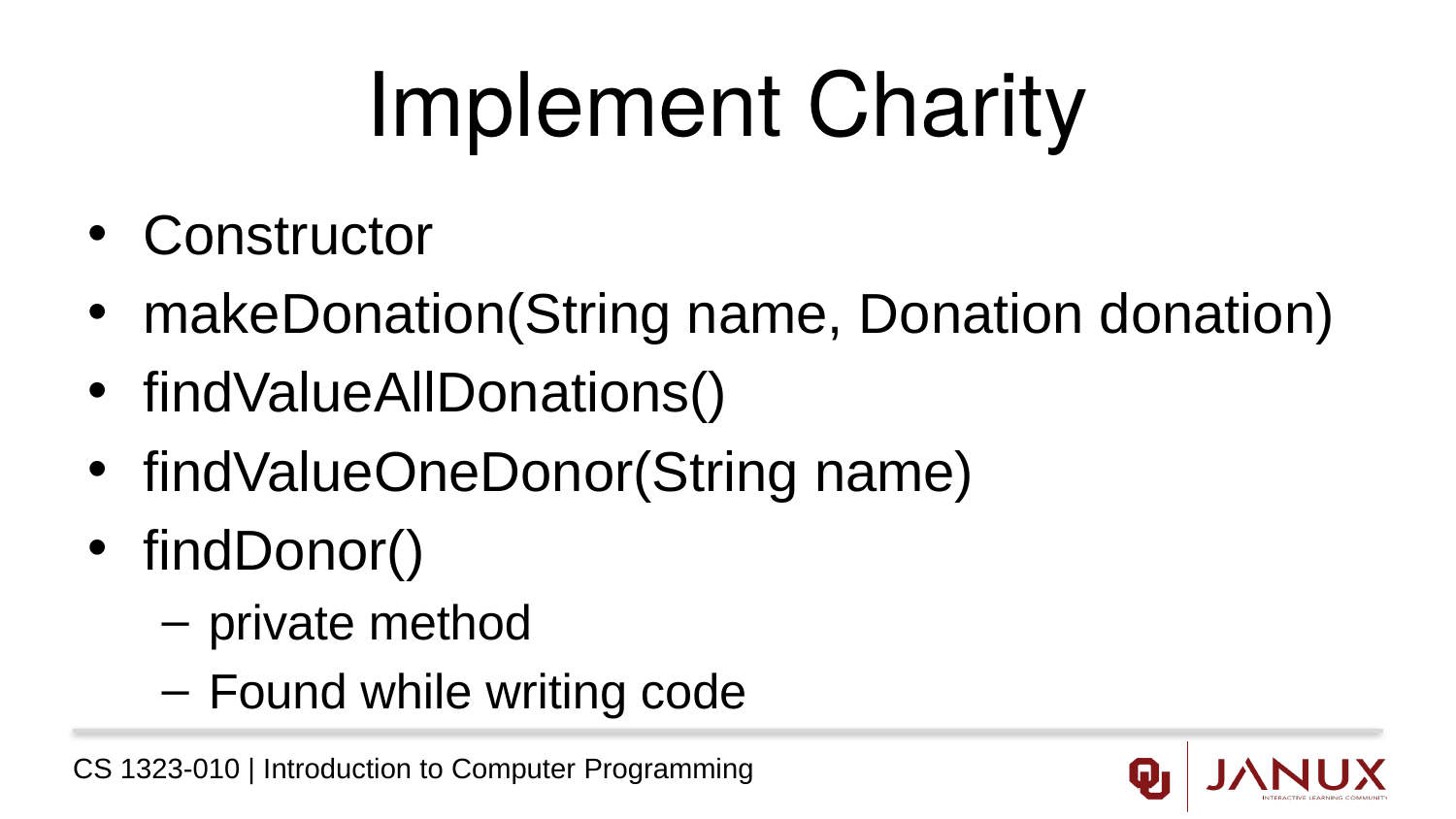

# Implement Charity
Constructor
makeDonation(String name, Donation donation)
findValueAllDonations()
findValueOneDonor(String name)
findDonor()
private method
Found while writing code